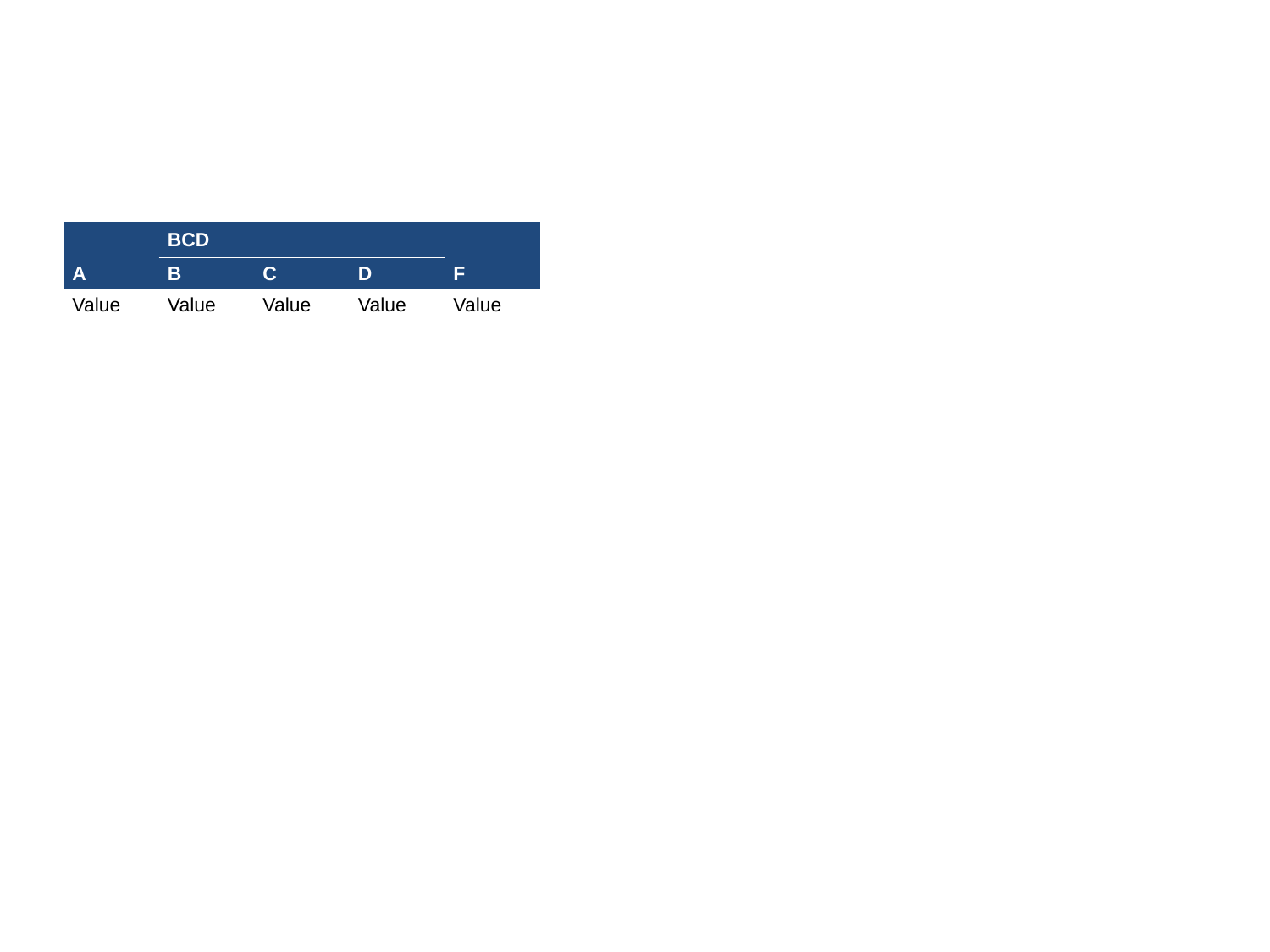

|  | BCD | BCD | BCD |  |
| --- | --- | --- | --- | --- |
| A | B | C | D | F |
| Value | Value | Value | Value | Value |